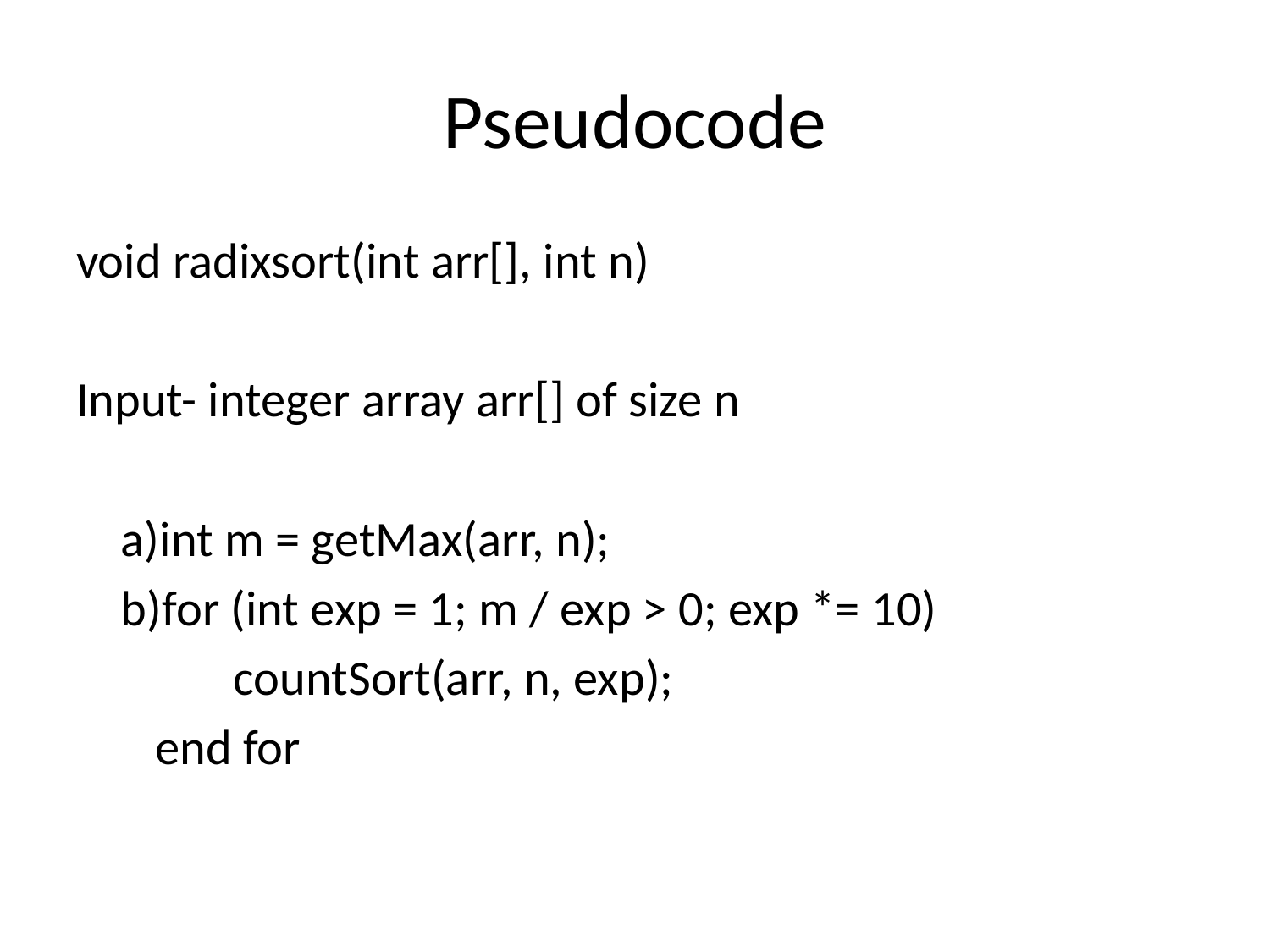

# Pseudocode
void radixsort(int arr[], int n)

Input- integer array arr[] of size n

    a)int m = getMax(arr, n);
    b)for (int exp = 1; m / exp > 0; exp *= 10)
        	countSort(arr, n, exp);
	   end for